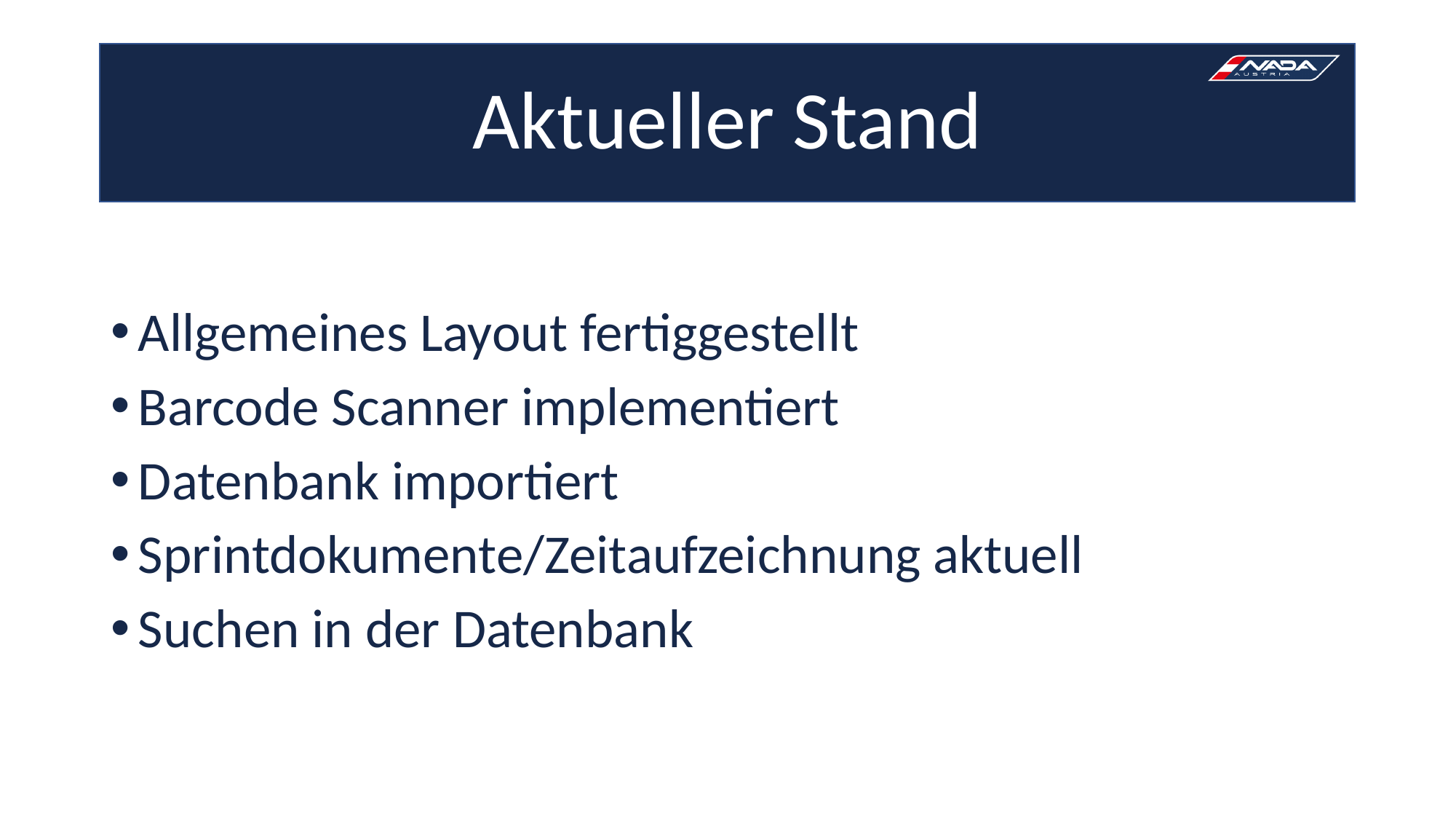

# Aktueller Stand

Allgemeines Layout fertiggestellt
Barcode Scanner implementiert
Datenbank importiert
Sprintdokumente/Zeitaufzeichnung aktuell
Suchen in der Datenbank